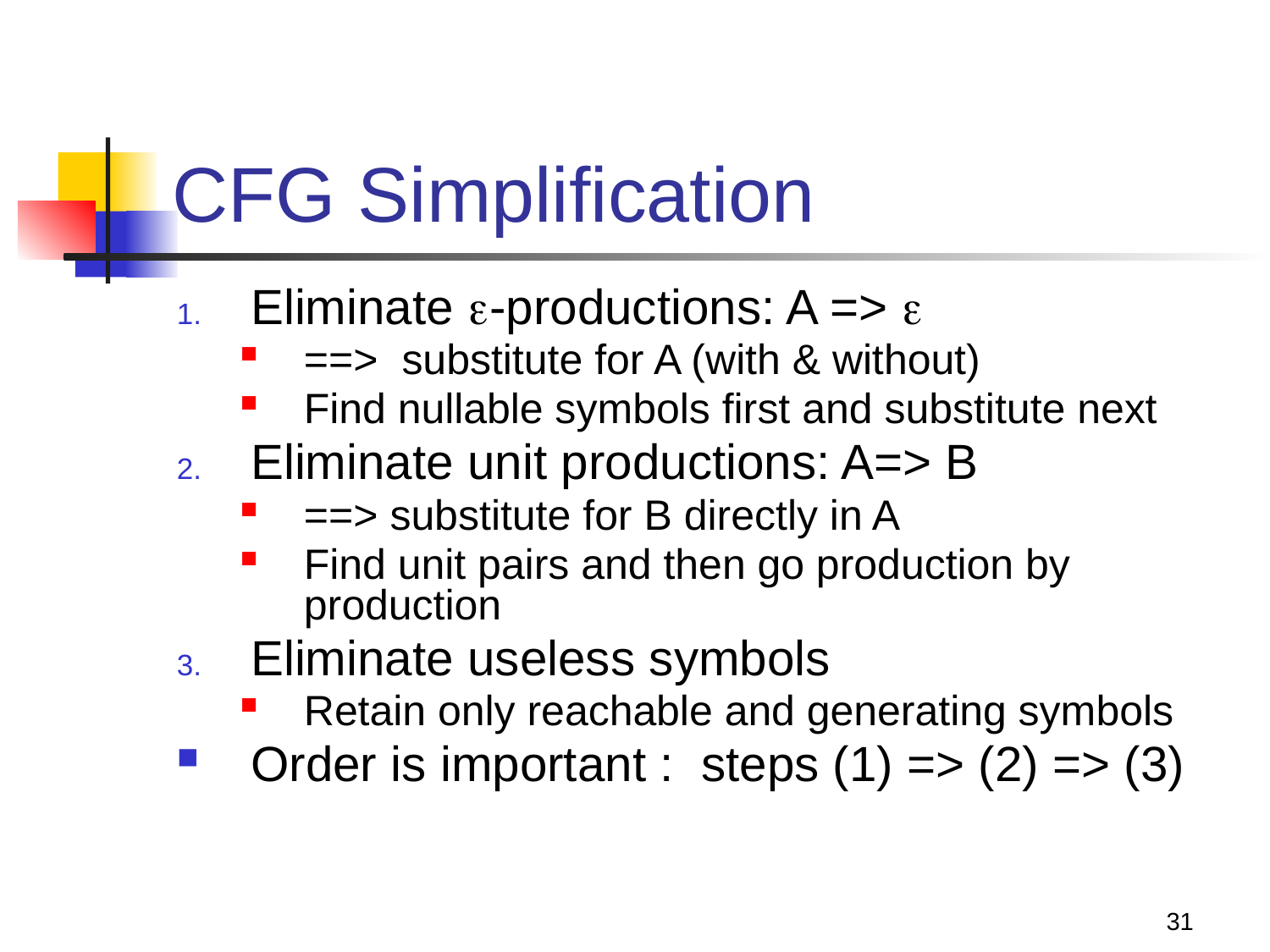

# CFG Simplification
Eliminate ε-productions: A => ε
==>  substitute for A (with & without)
Find nullable symbols first and substitute next
Eliminate unit productions: A=> B
==> substitute for B directly in A
Find unit pairs and then go production by production
Eliminate useless symbols
Retain only reachable and generating symbols
Order is important :  steps (1) => (2) => (3)

31